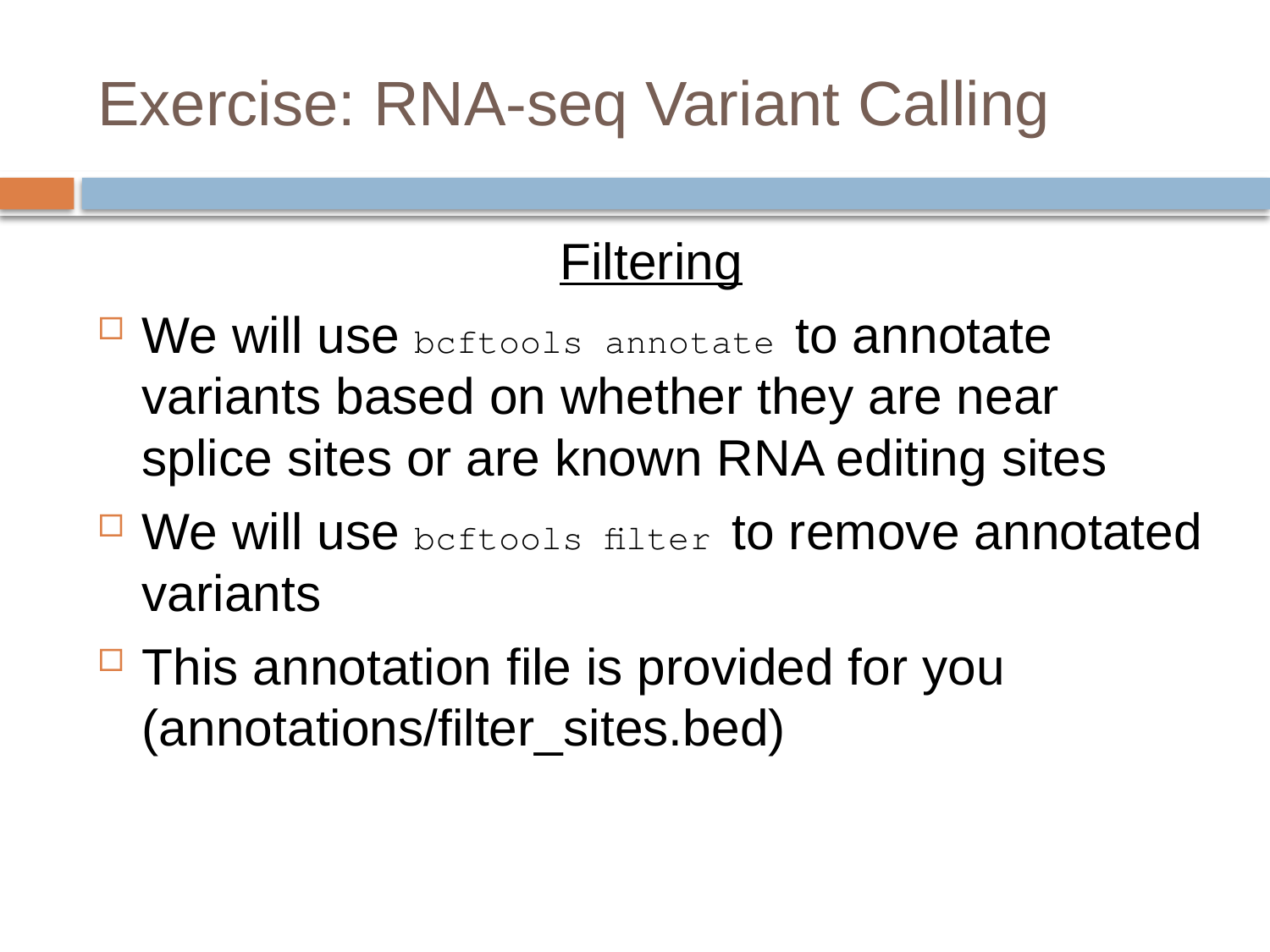

# Exercise: RNA-seq Variant Calling
Filtering
We will use bcftools annotate to annotate variants based on whether they are near splice sites or are known RNA editing sites
We will use bcftools filter to remove annotated variants
This annotation file is provided for you (annotations/filter_sites.bed)